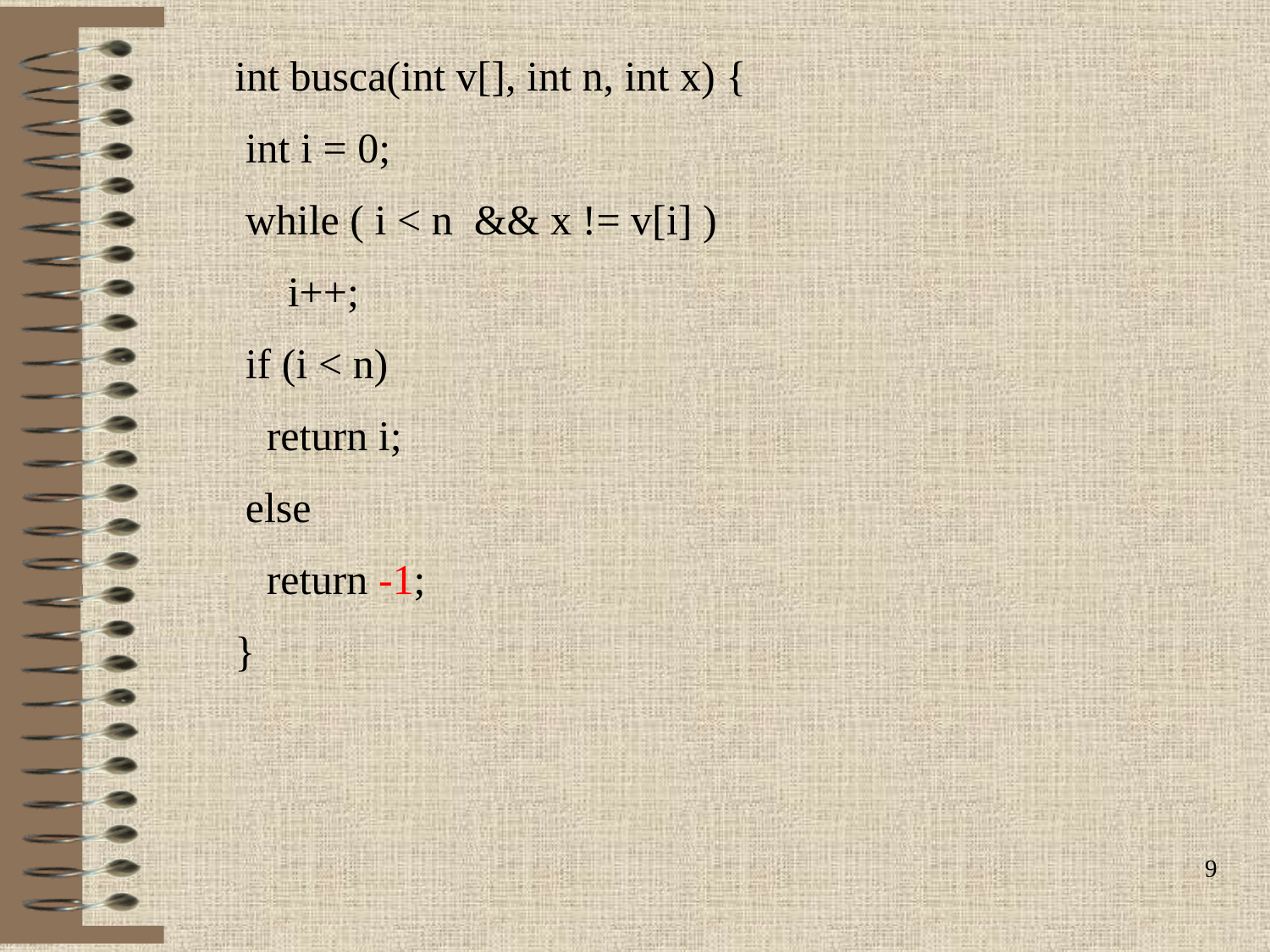

int busca(int v[], int n, int x) {
 int i = 0;
 while ( i < n  && x != v[i] )
     i++;
 if (i < n)
   return i;
 else
   return -1;
}
9